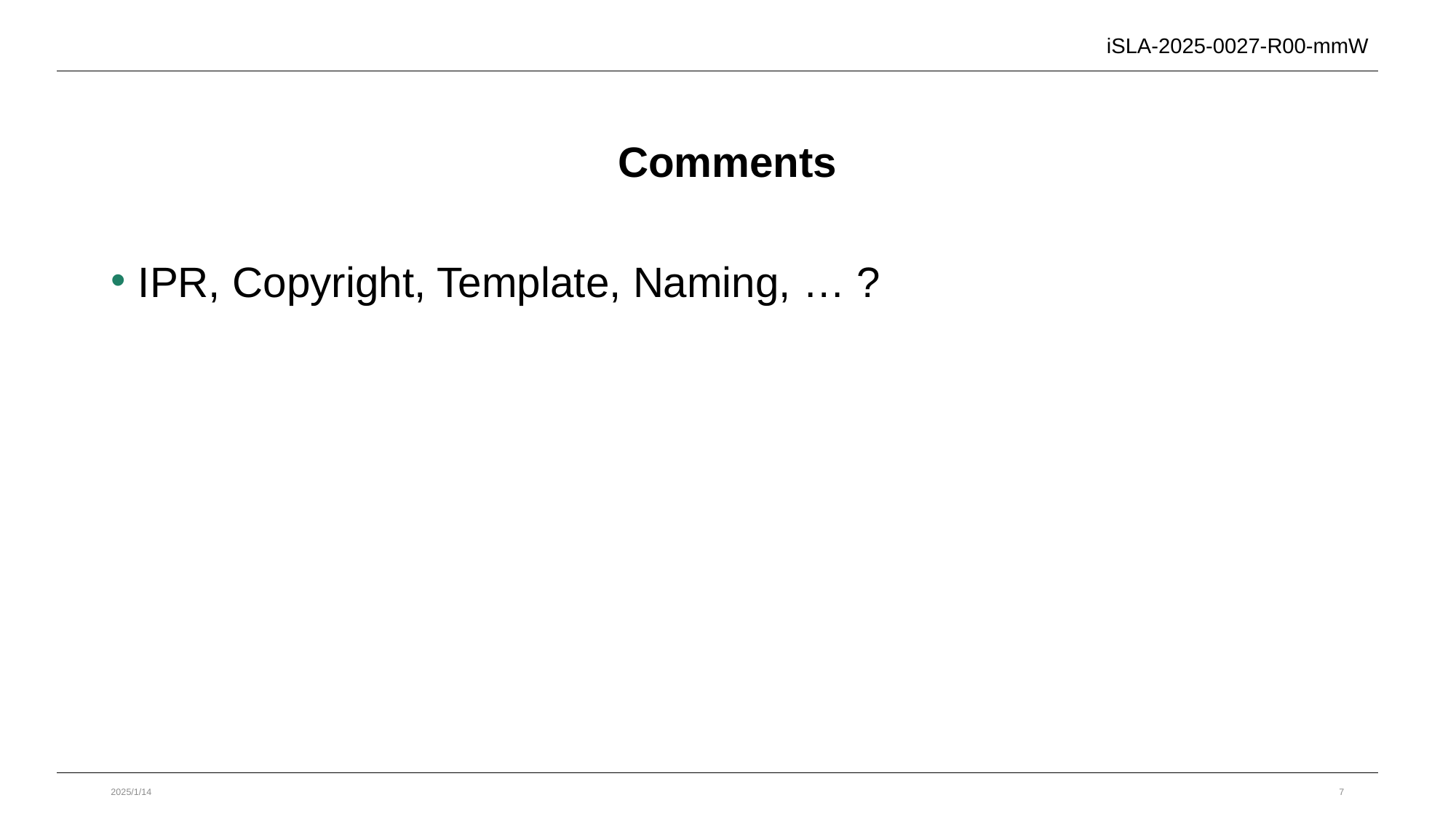

iSLA-2025-0027-R00-mmW
Comments

IPR, Copyright, Template, Naming, … ?
2025/1/14
7